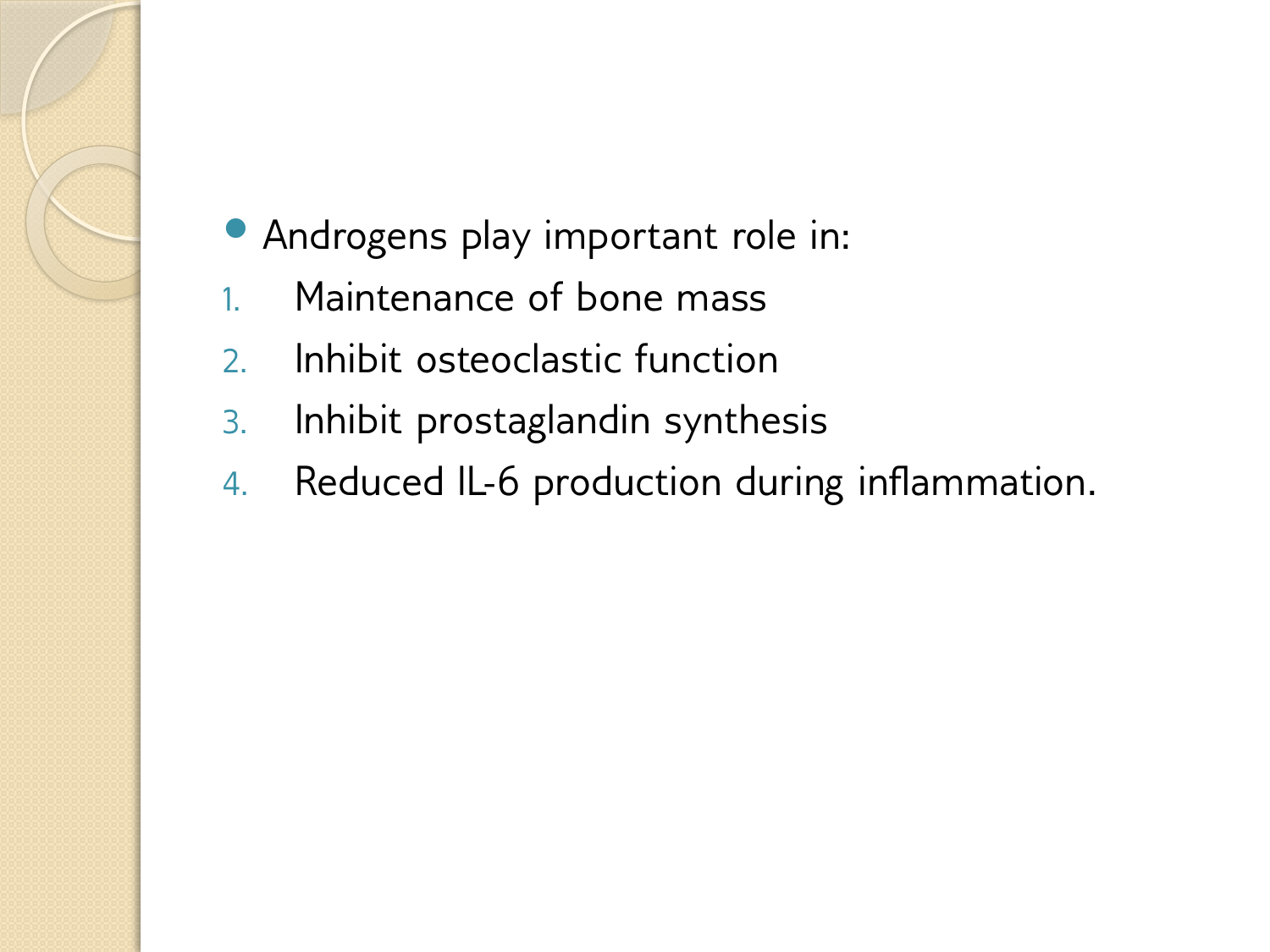

#
Androgens play important role in:
Maintenance of bone mass
Inhibit osteoclastic function
Inhibit prostaglandin synthesis
Reduced IL-6 production during inflammation.